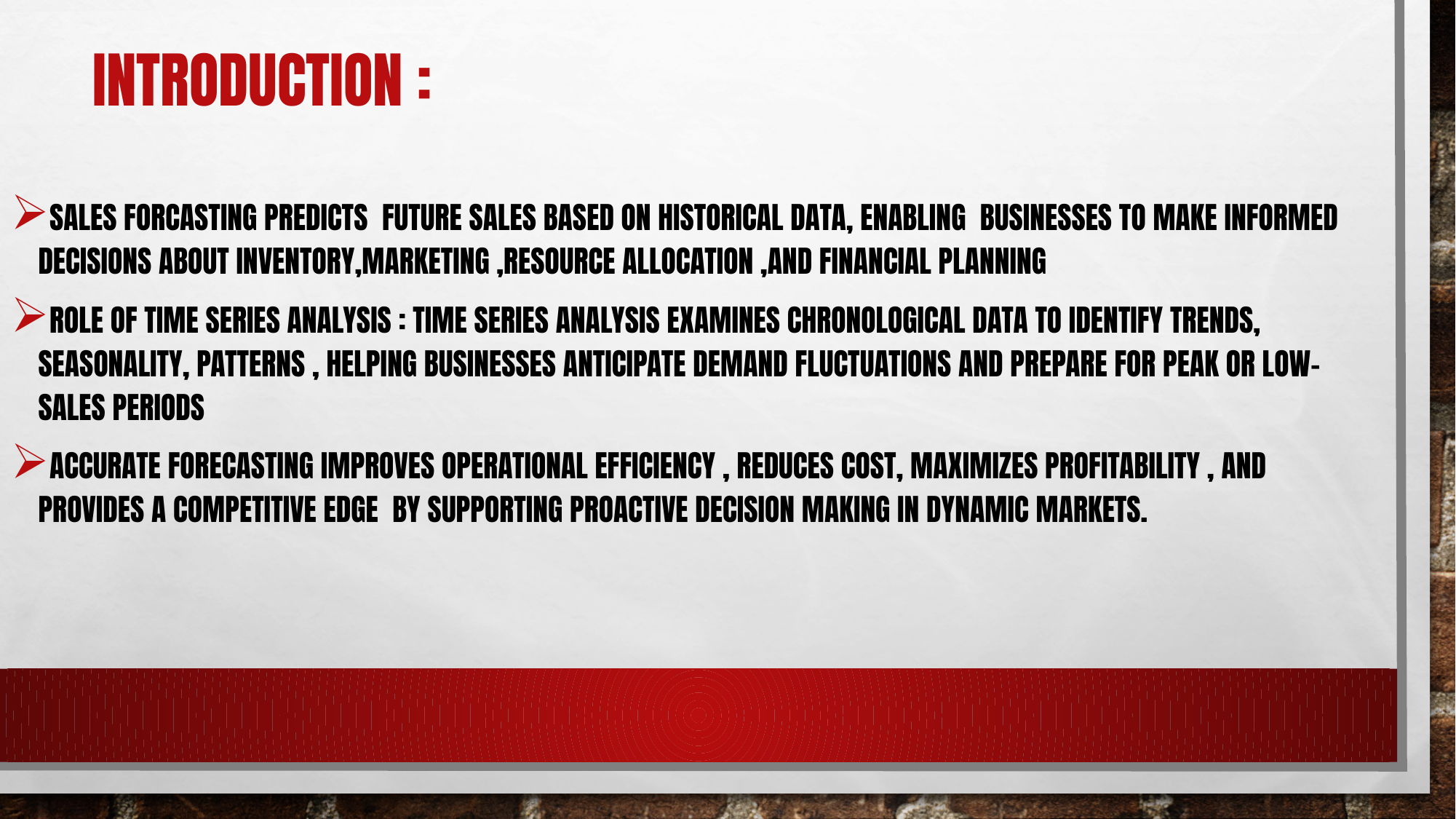

# INTRODUCTION :
SALES FORCASTING PREDICTS  FUTURE SALES BASED ON HISTORICAL DATA, ENABLING  BUSINESSES TO MAKE INFORMED DECISIONS ABOUT INVENTORY,MARKETING ,RESOURCE ALLOCATION ,AND FINANCIAL PLANNING
ROLE OF TIME SERIES ANALYSIS : TIME SERIES ANALYSIS EXAMINES CHRONOLOGICAL DATA TO IDENTIFY trends, seasonality, patterns , helping businesses anticipate demand fluctuations and prepare for peak or low-sales periods
Accurate forecasting improves operational efficiency , reduces cost, maximizes profitability , and provides a competitive edge  by supporting proactive decision making in dynamic markets.